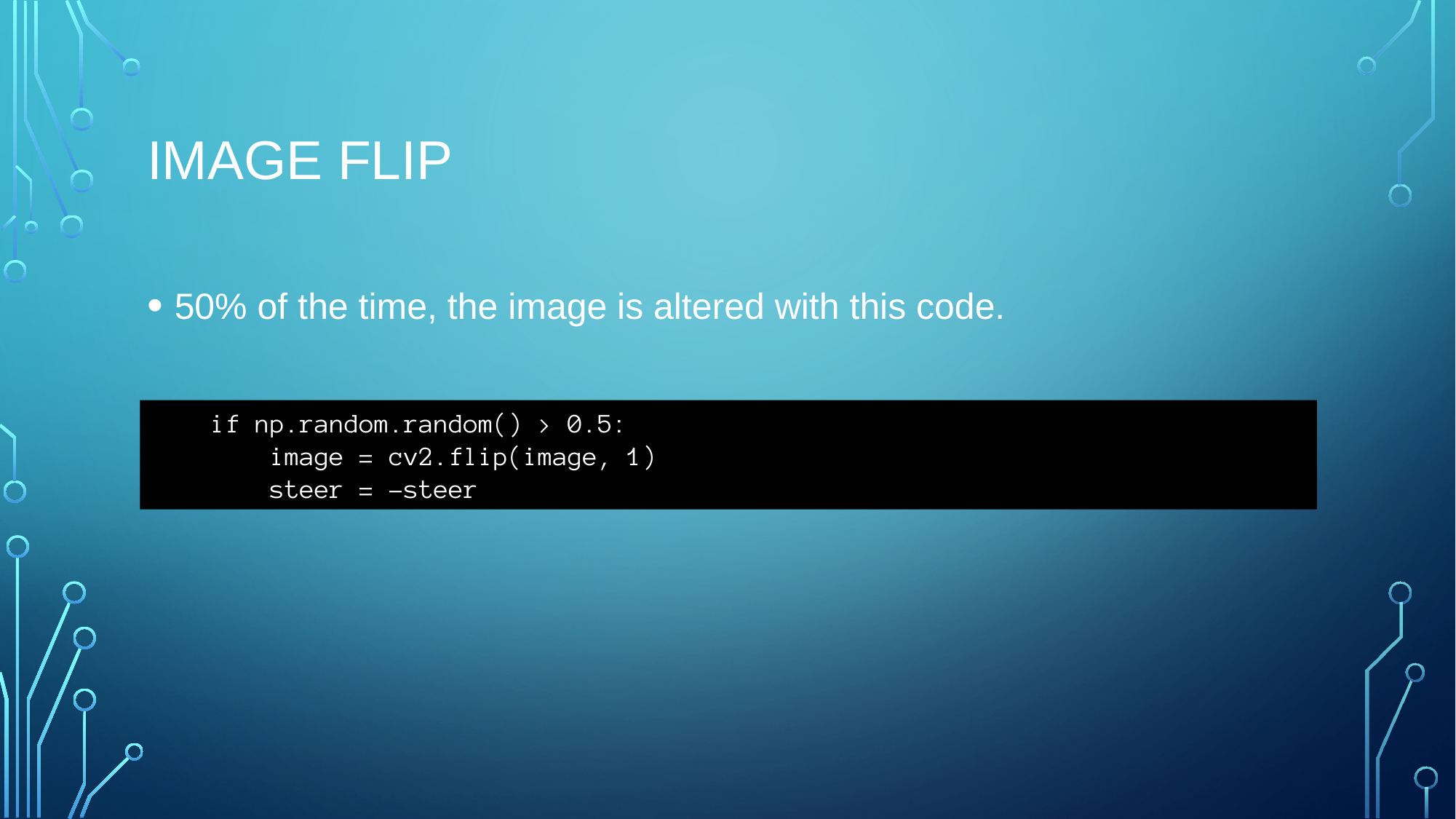

# image flip
50% of the time, the image is altered with this code.
    if np.random.random() > 0.5:
        image = cv2.flip(image, 1)
        steer = -steer